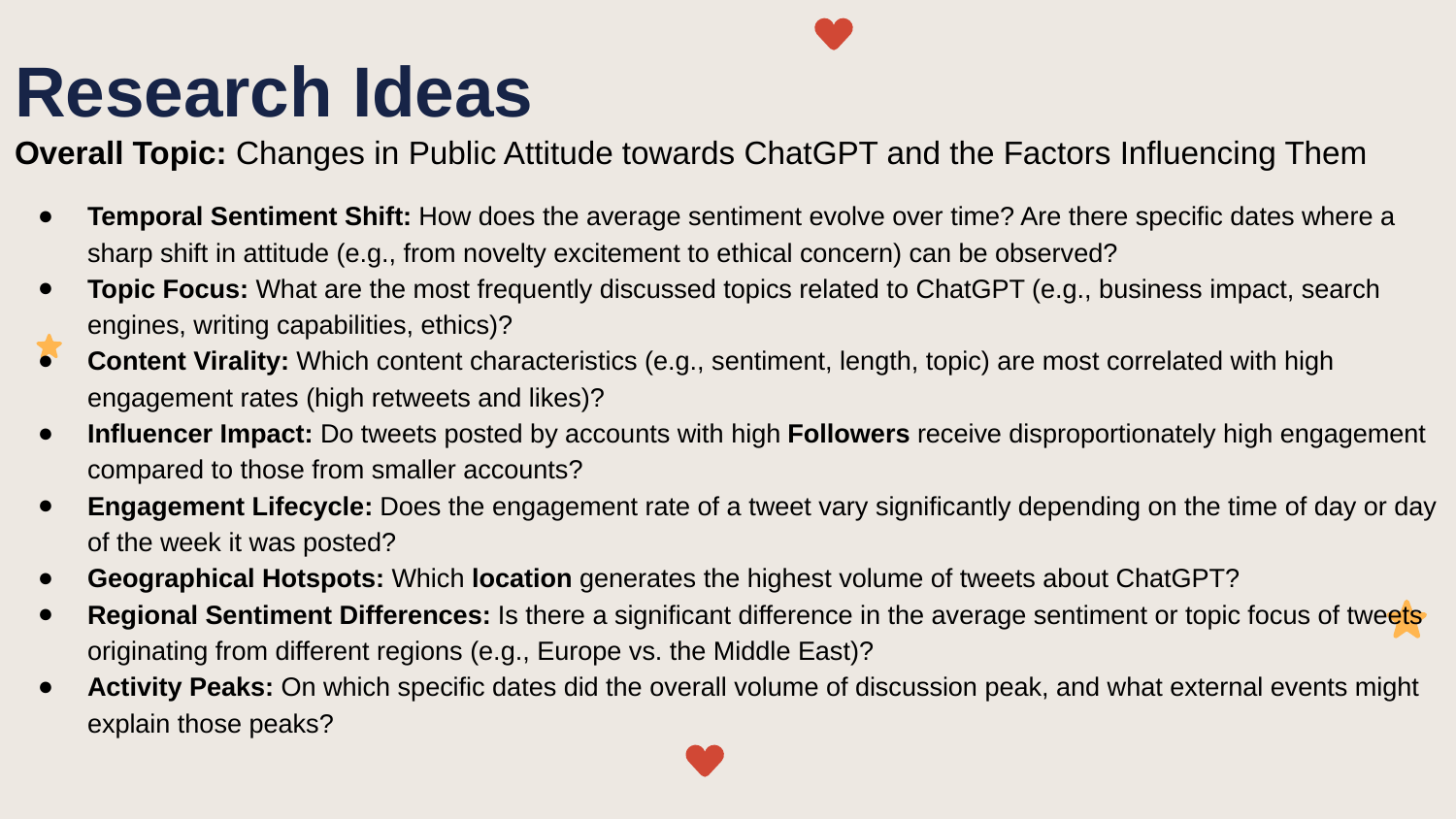

# Research Ideas

Overall Topic: Changes in Public Attitude towards ChatGPT and the Factors Influencing Them
Temporal Sentiment Shift: How does the average sentiment evolve over time? Are there specific dates where a sharp shift in attitude (e.g., from novelty excitement to ethical concern) can be observed?
Topic Focus: What are the most frequently discussed topics related to ChatGPT (e.g., business impact, search engines, writing capabilities, ethics)?
Content Virality: Which content characteristics (e.g., sentiment, length, topic) are most correlated with high engagement rates (high retweets and likes)?
Influencer Impact: Do tweets posted by accounts with high Followers receive disproportionately high engagement compared to those from smaller accounts?
Engagement Lifecycle: Does the engagement rate of a tweet vary significantly depending on the time of day or day of the week it was posted?
Geographical Hotspots: Which location generates the highest volume of tweets about ChatGPT?
Regional Sentiment Differences: Is there a significant difference in the average sentiment or topic focus of tweets originating from different regions (e.g., Europe vs. the Middle East)?
Activity Peaks: On which specific dates did the overall volume of discussion peak, and what external events might explain those peaks?